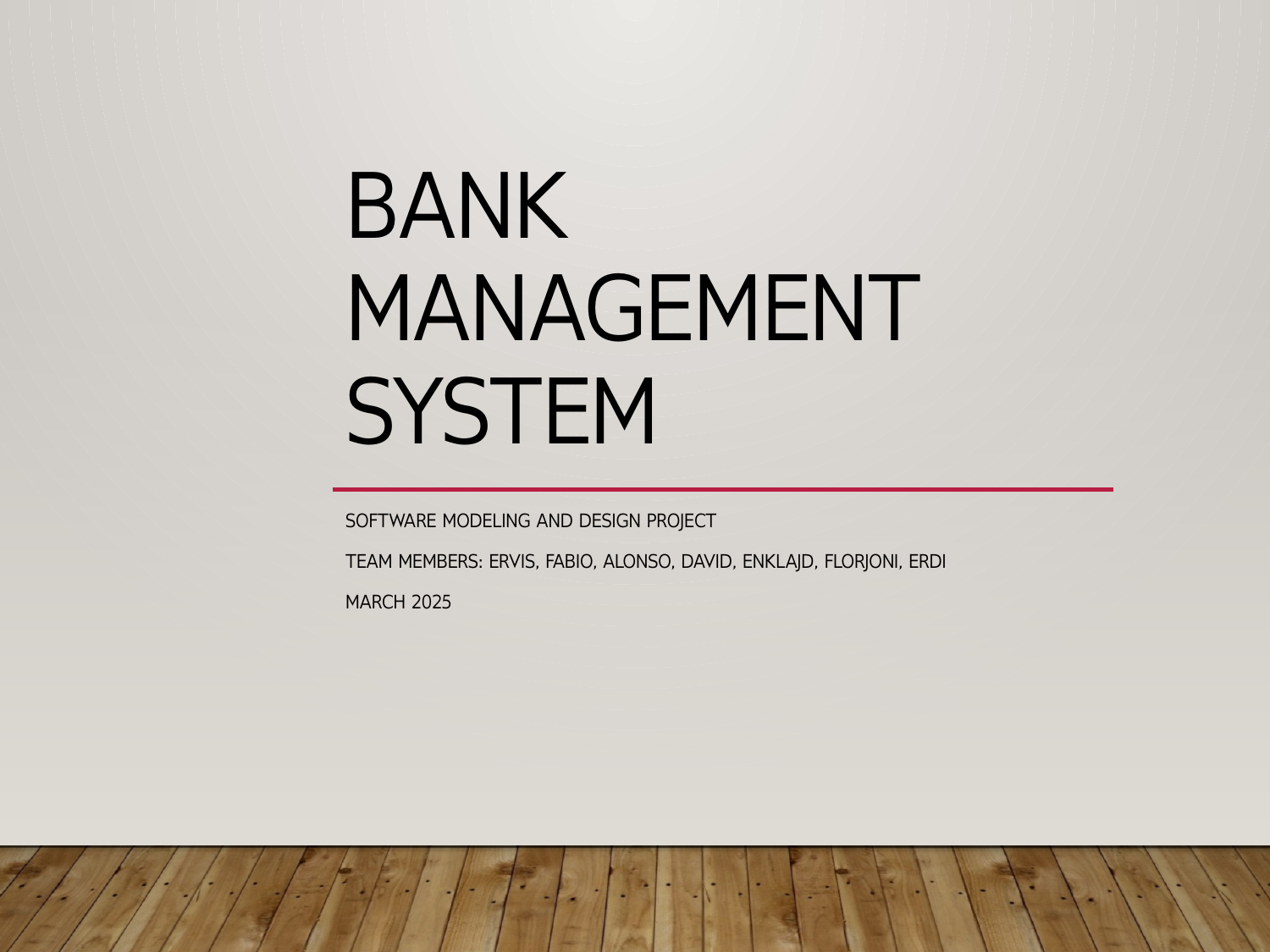

# Bank Management System
Software Modeling and Design Project
Team Members: ErVis, Fabio, Alonso, David, Enklajd, Florjoni, Erdi
March 2025